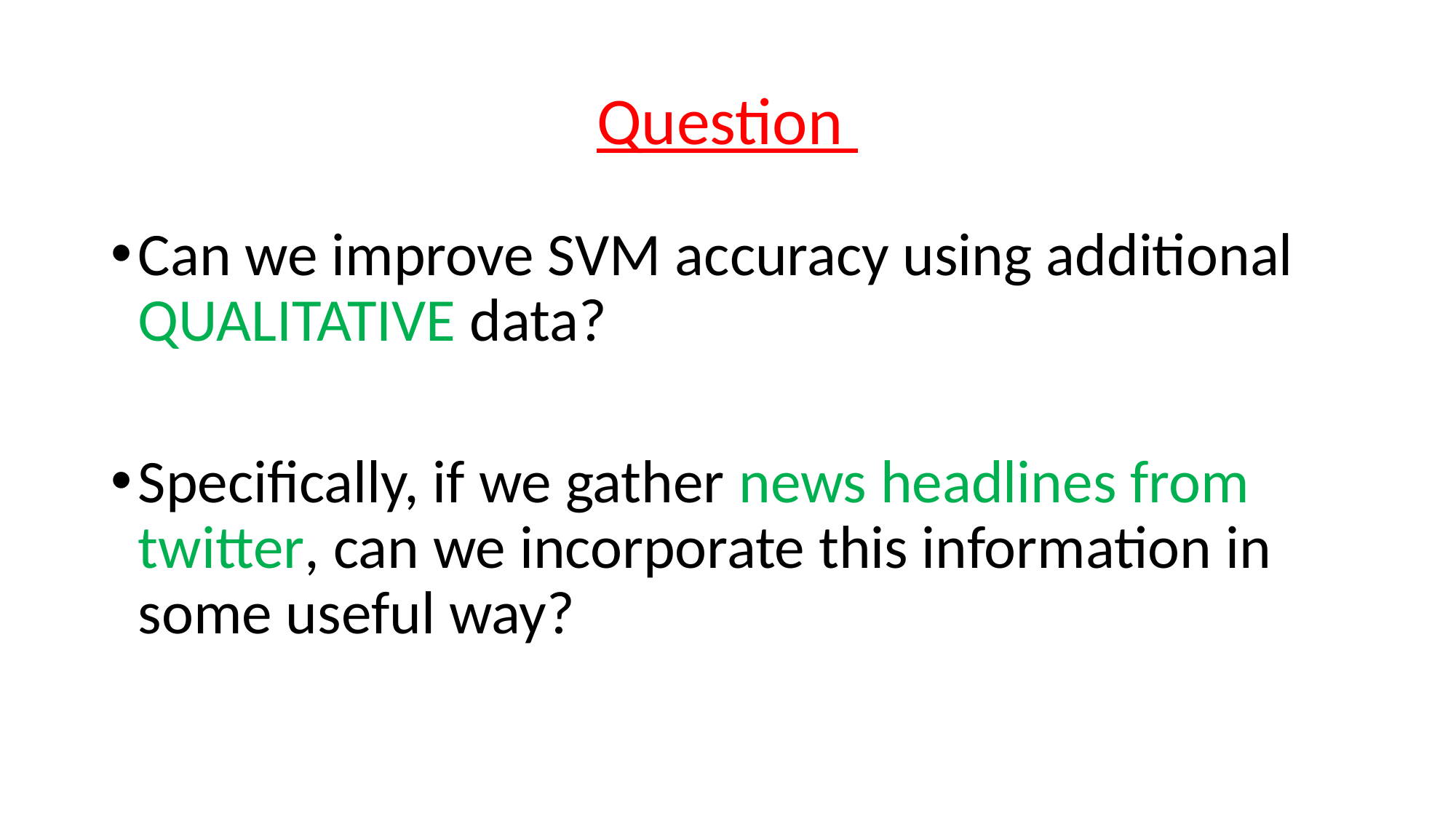

# Question
Can we improve SVM accuracy using additional QUALITATIVE data?

Specifically, if we gather news headlines from twitter, can we incorporate this information in some useful way?